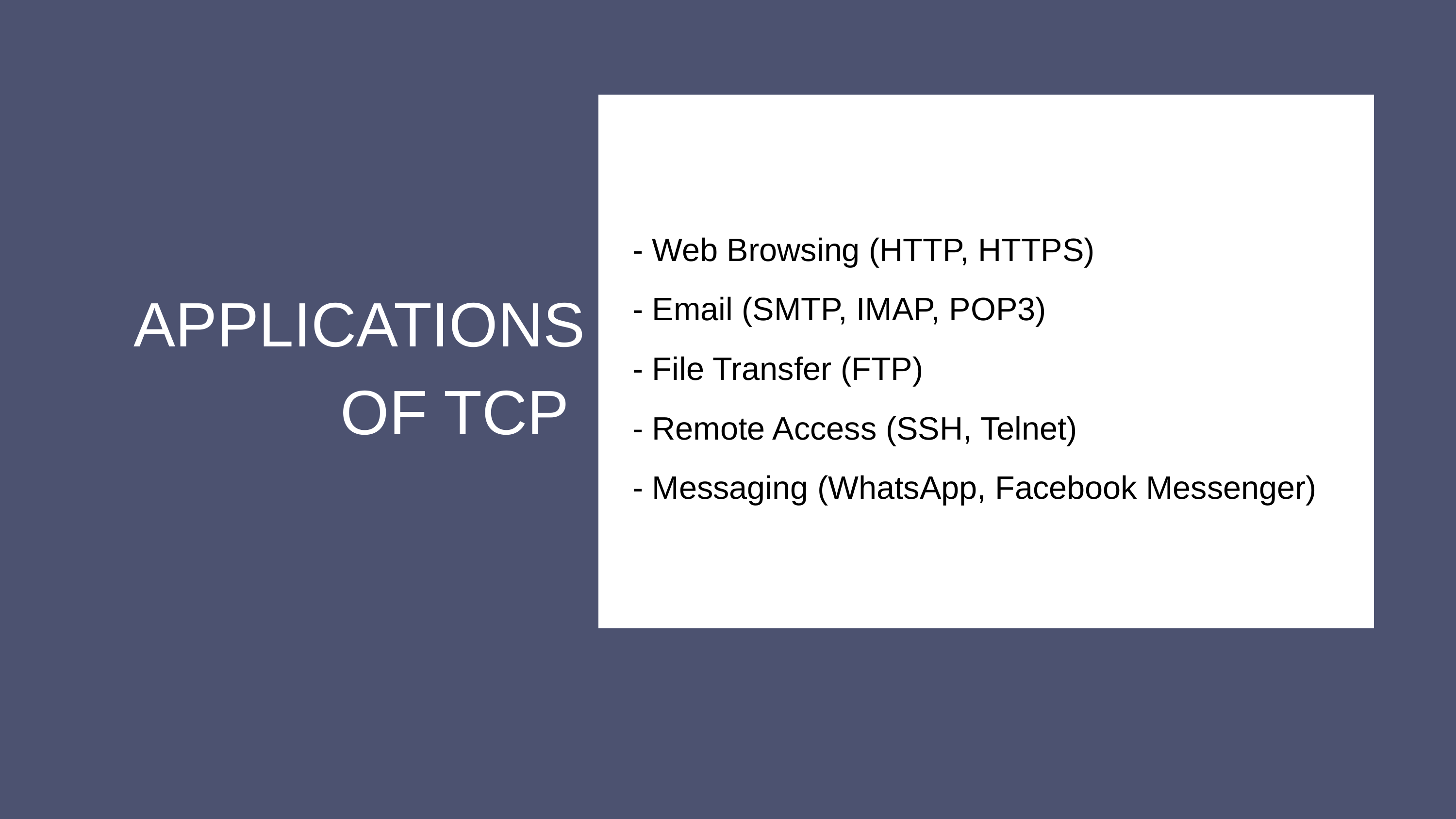

- Web Browsing (HTTP, HTTPS)
- Email (SMTP, IMAP, POP3)
- File Transfer (FTP)
- Remote Access (SSH, Telnet)
- Messaging (WhatsApp, Facebook Messenger)
APPLICATIONS OF TCP